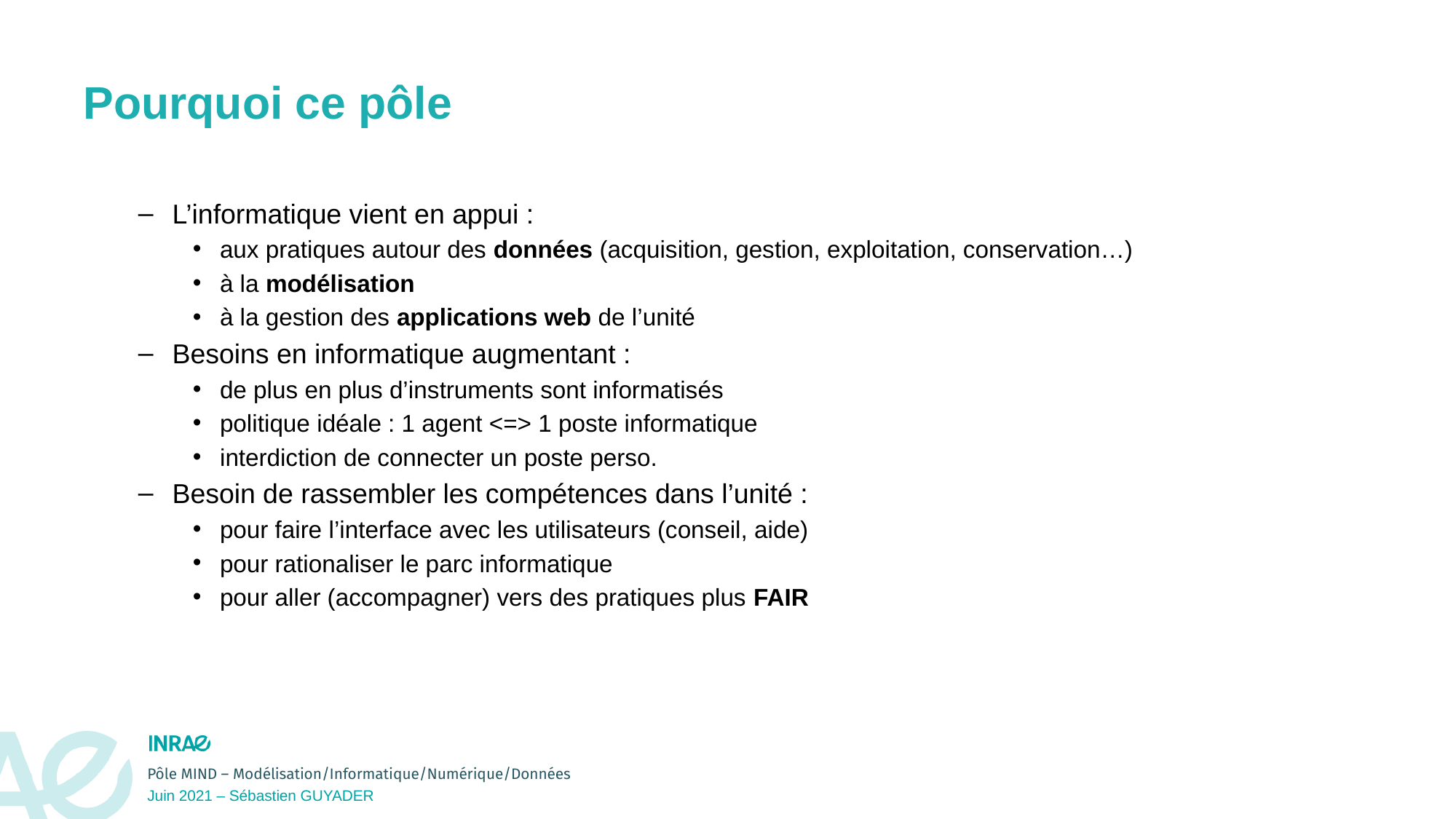

Pourquoi ce pôle
L’informatique vient en appui :
aux pratiques autour des données (acquisition, gestion, exploitation, conservation…)
à la modélisation
à la gestion des applications web de l’unité
Besoins en informatique augmentant :
de plus en plus d’instruments sont informatisés
politique idéale : 1 agent <=> 1 poste informatique
interdiction de connecter un poste perso.
Besoin de rassembler les compétences dans l’unité :
pour faire l’interface avec les utilisateurs (conseil, aide)
pour rationaliser le parc informatique
pour aller (accompagner) vers des pratiques plus FAIR